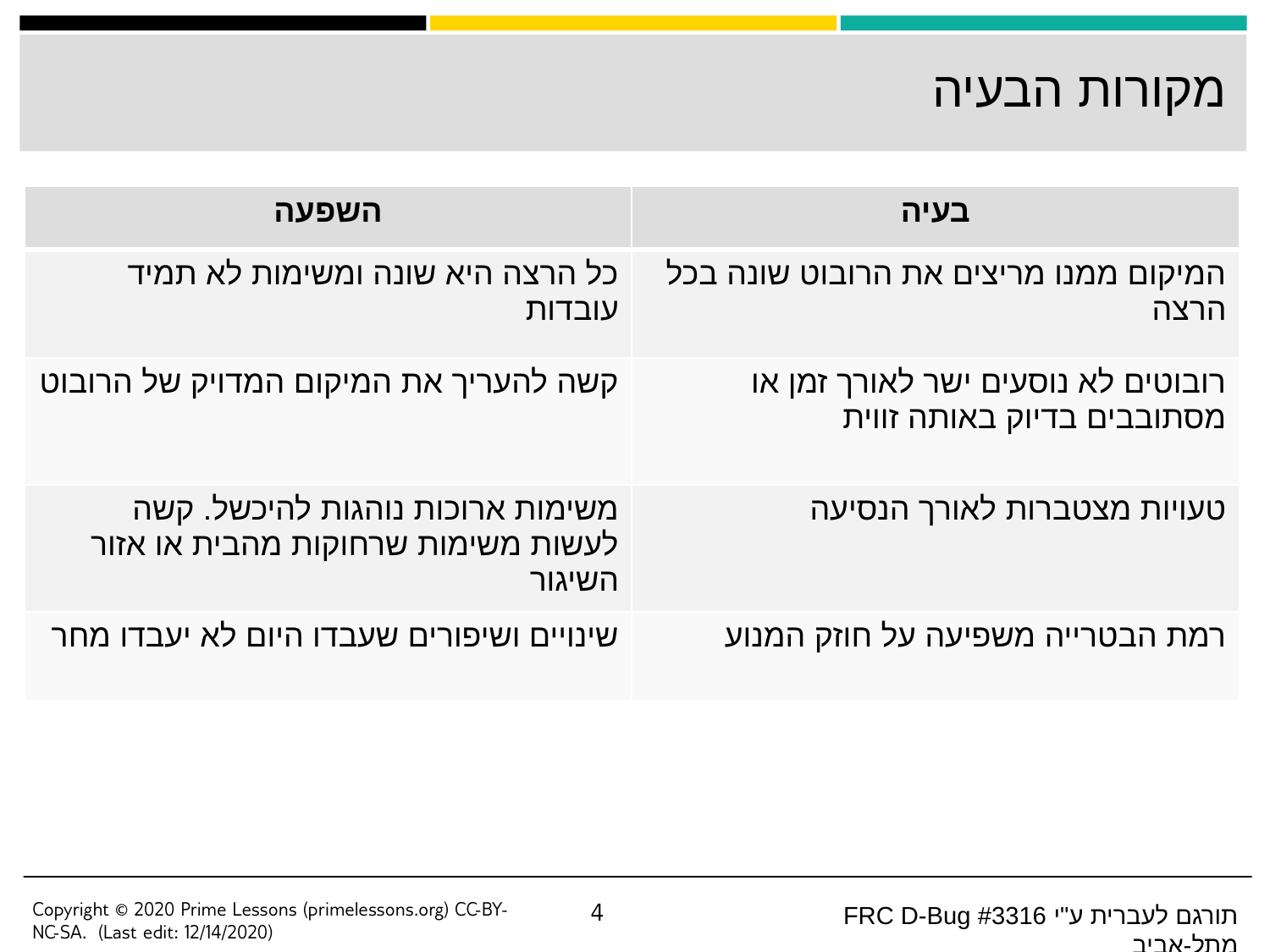

# מקורות הבעיה
| השפעה | בעיה |
| --- | --- |
| כל הרצה היא שונה ומשימות לא תמיד עובדות | המיקום ממנו מריצים את הרובוט שונה בכל הרצה |
| קשה להעריך את המיקום המדויק של הרובוט | רובוטים לא נוסעים ישר לאורך זמן או מסתובבים בדיוק באותה זווית |
| משימות ארוכות נוהגות להיכשל. קשה לעשות משימות שרחוקות מהבית או אזור השיגור | טעויות מצטברות לאורך הנסיעה |
| שינויים ושיפורים שעבדו היום לא יעבדו מחר | רמת הבטרייה משפיעה על חוזק המנוע |
Copyright © 2020 Prime Lessons (primelessons.org) CC-BY-NC-SA.  (Last edit: 12/14/2020)
4